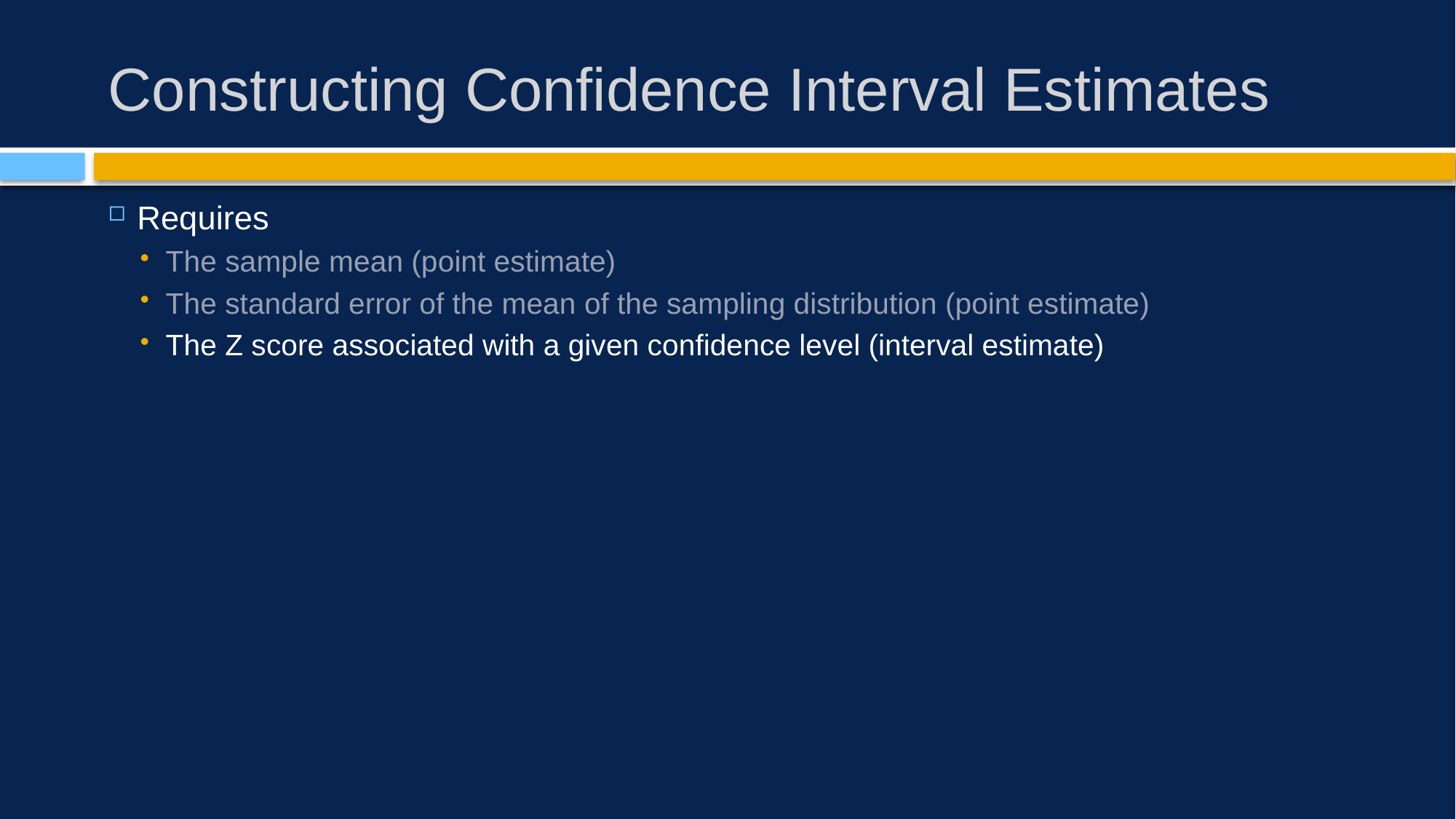

# Constructing Confidence Interval Estimates
Requires
The sample mean (point estimate)
The standard error of the mean of the sampling distribution (point estimate)
The Z score associated with a given confidence level (interval estimate)